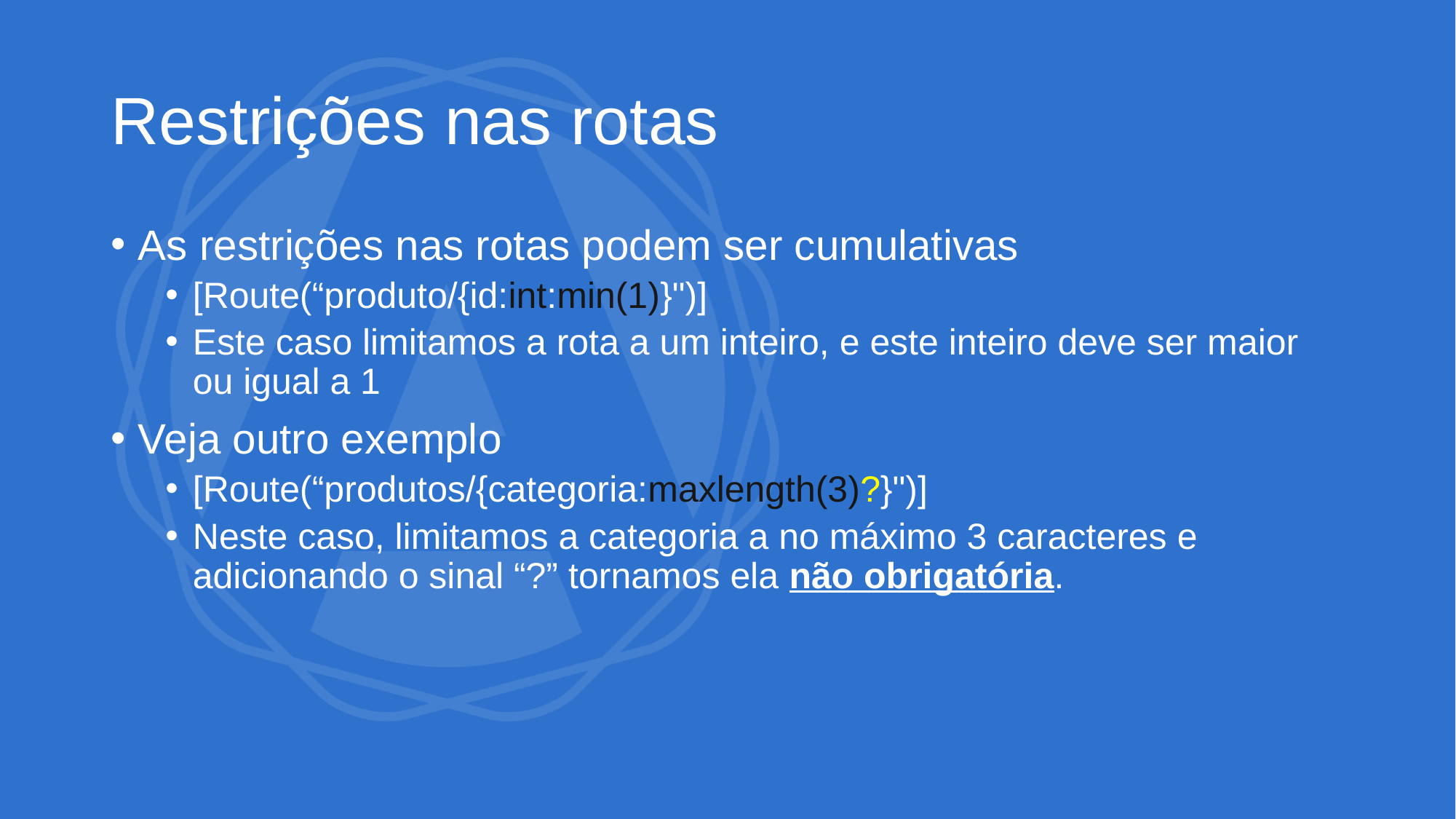

# Restrições nas rotas
As restrições nas rotas podem ser cumulativas
[Route(“produto/{id:int:min(1)}")]
Este caso limitamos a rota a um inteiro, e este inteiro deve ser maior ou igual a 1
Veja outro exemplo
[Route(“produtos/{categoria:maxlength(3)?}")]
Neste caso, limitamos a categoria a no máximo 3 caracteres e adicionando o sinal “?” tornamos ela não obrigatória.